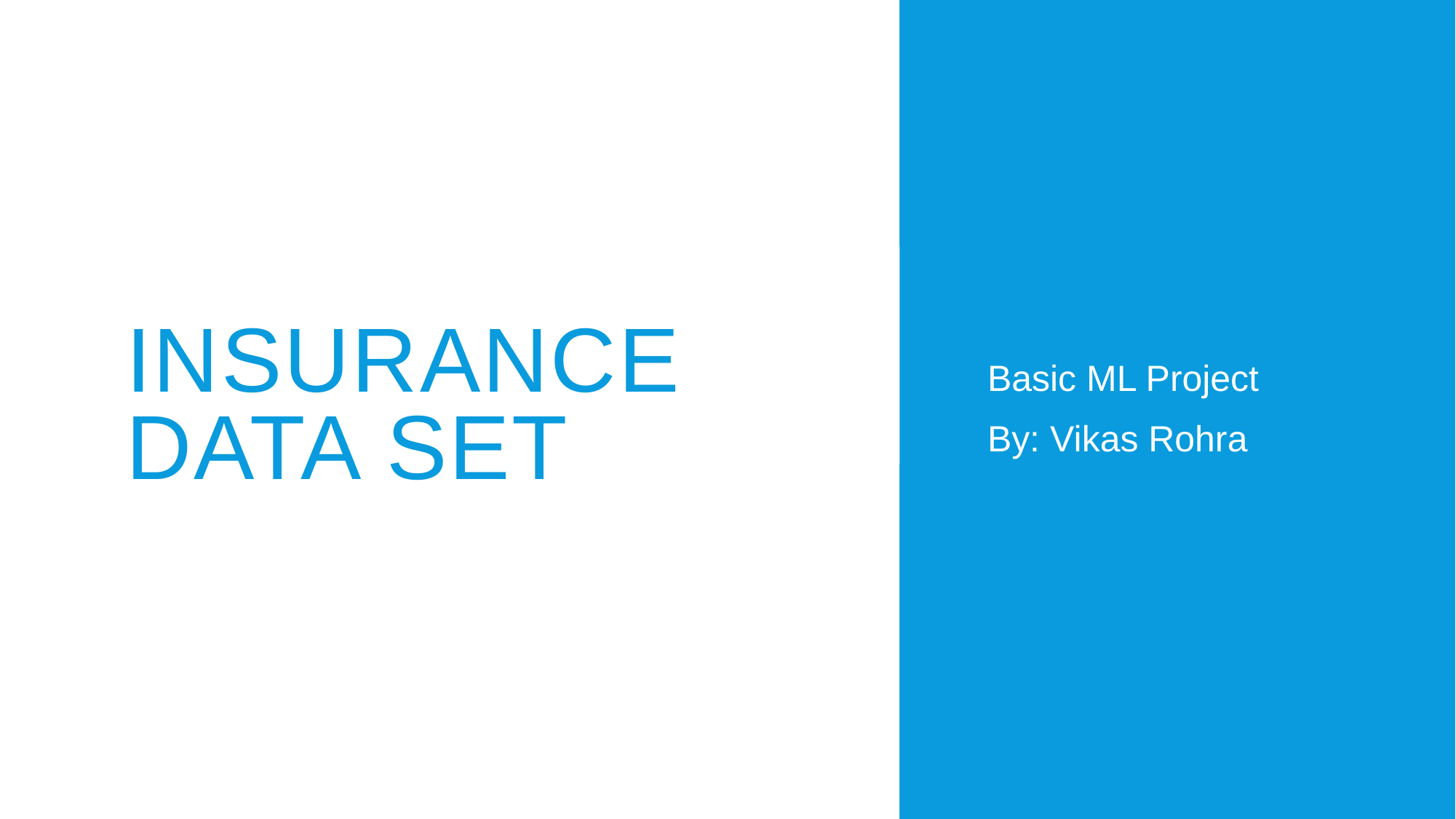

# INSURANCE DATA SET
Basic ML Project
By: Vikas Rohra